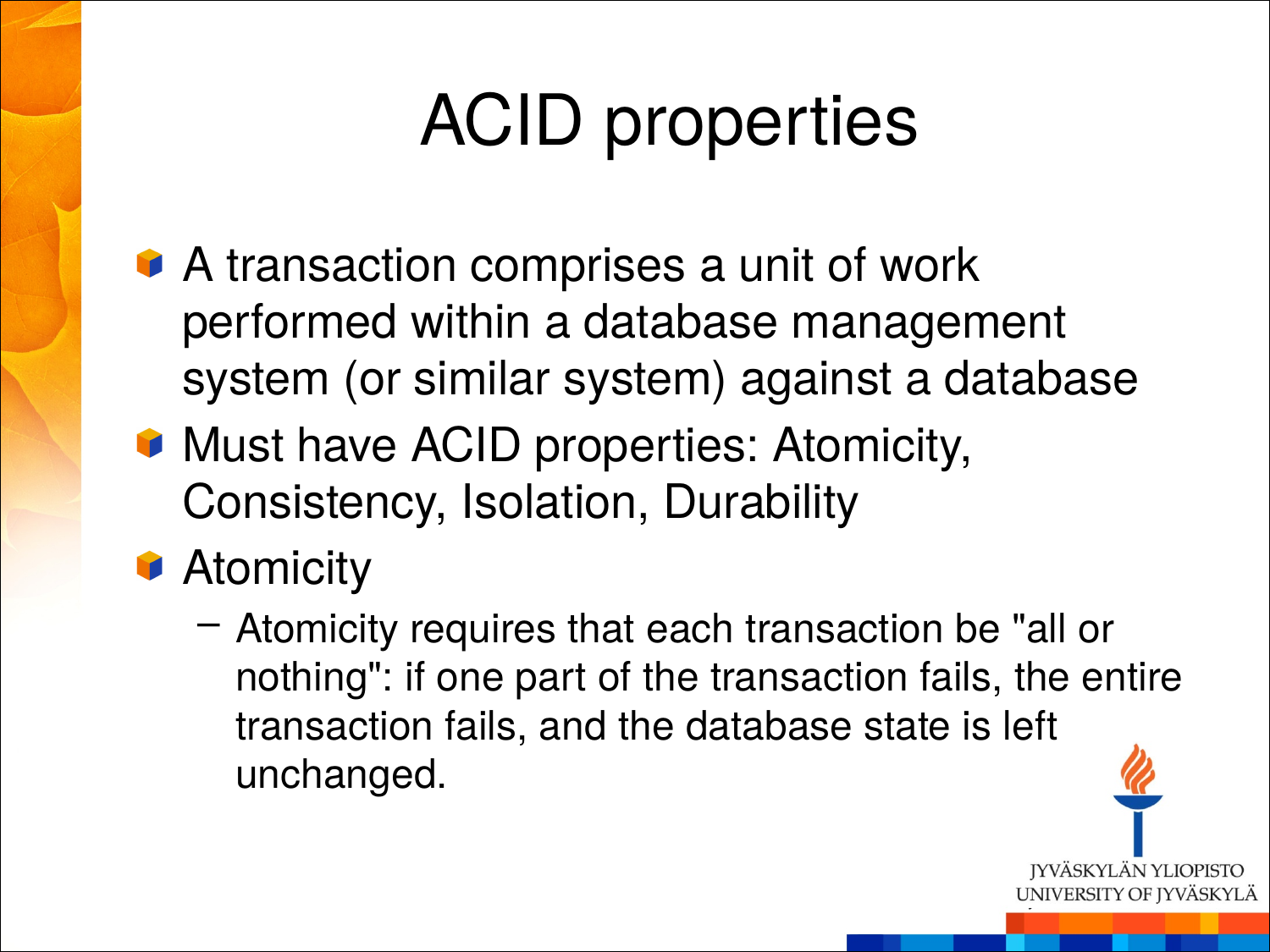

# ACID properties
A transaction comprises a unit of work performed within a database management system (or similar system) against a database
Must have ACID properties: Atomicity, Consistency, Isolation, Durability
Atomicity
Atomicity requires that each transaction be "all or nothing": if one part of the transaction fails, the entire transaction fails, and the database state is left unchanged.